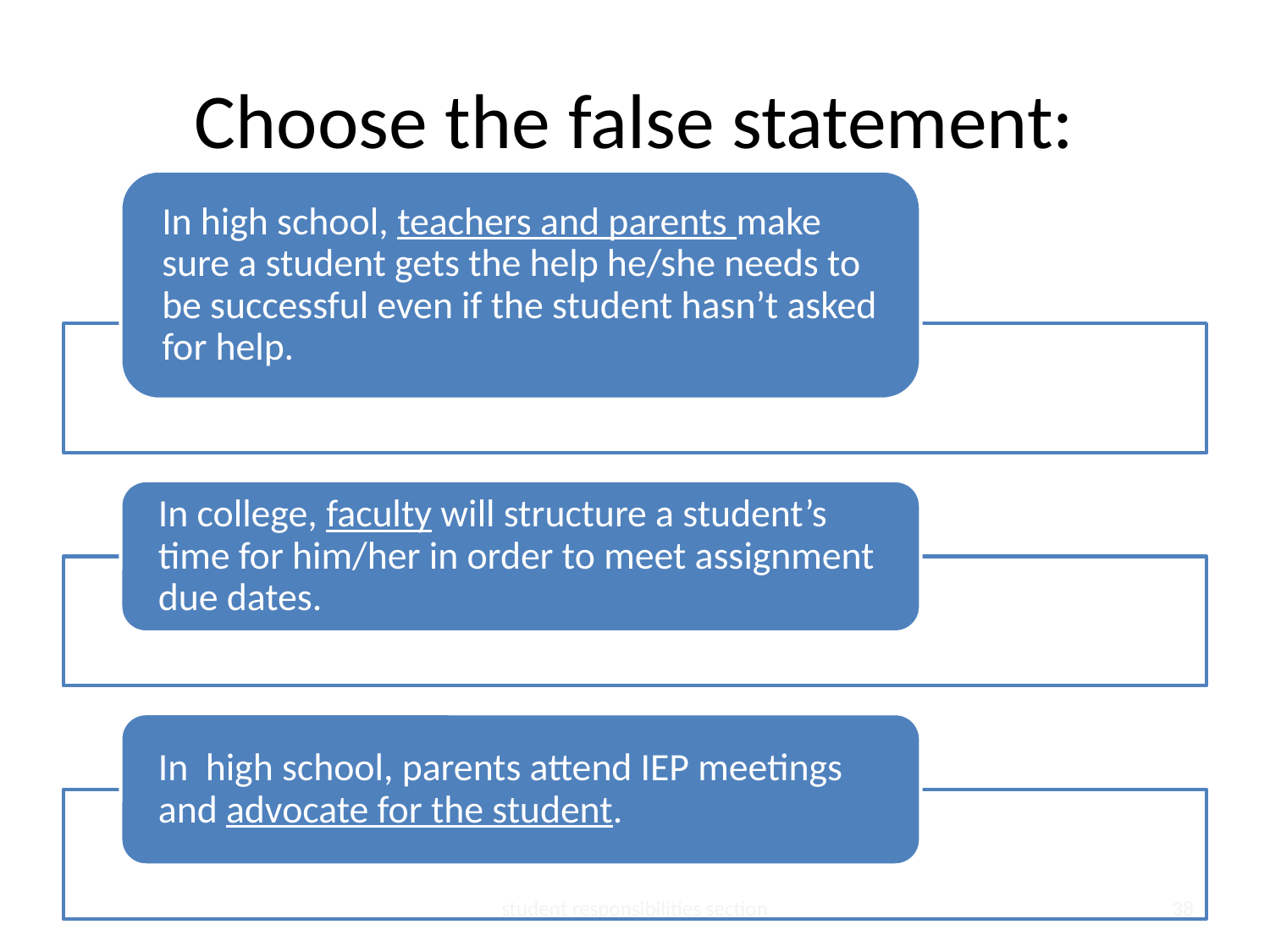

# Choose the false statement:
In high school, teachers and parents make sure a student gets the help he/she needs to be successful even if the student hasn’t asked for help.
In college, faculty will structure a student’s time for him/her in order to meet assignment due dates.
In  high school, parents attend IEP meetings and advocate for the student.
student responsibilities section
38